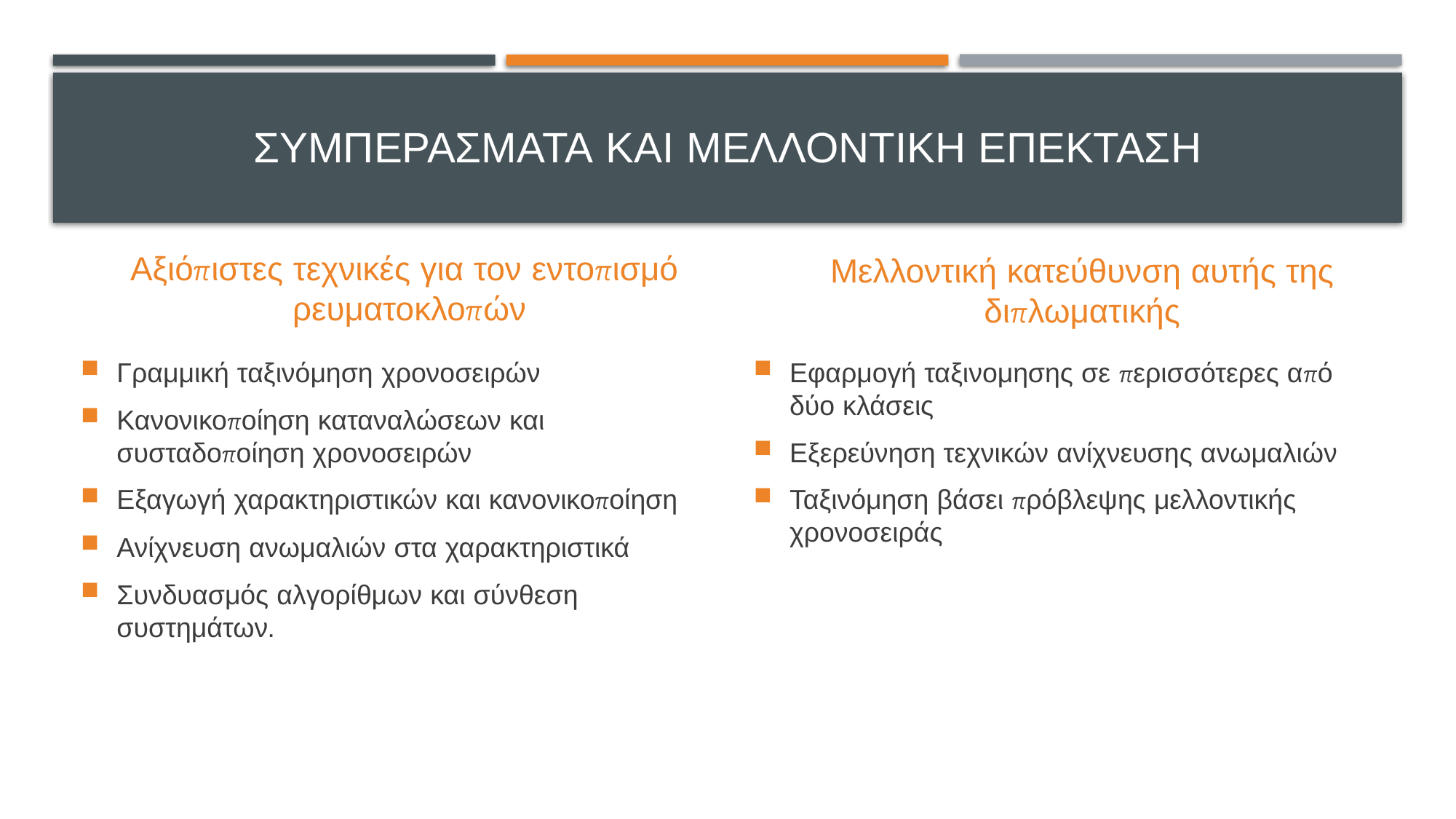

# Συμπερασματα Και ΜελλοντικΗ επεκταση
Αξιόπιστες τεχνικές για τον εντοπισμό  ρευματοκλοπών
Μελλοντική κατεύθυνση αυτής της διπλωματικής
Γραμμική ταξινόμηση χρονοσειρών
Κανονικοποίηση καταναλώσεων και συσταδοποίηση χρονοσειρών
Εξαγωγή χαρακτηριστικών και κανονικοποίηση
Ανίχνευση ανωμαλιών στα χαρακτηριστικά
Συνδυασμός αλγορίθμων και σύνθεση συστημάτων.
Εφαρμογή ταξινομησης σε περισσότερες από δύο κλάσεις
Εξερεύνηση τεχνικών ανίχνευσης ανωμαλιών
Ταξινόμηση βάσει πρόβλεψης μελλοντικής χρονοσειράς